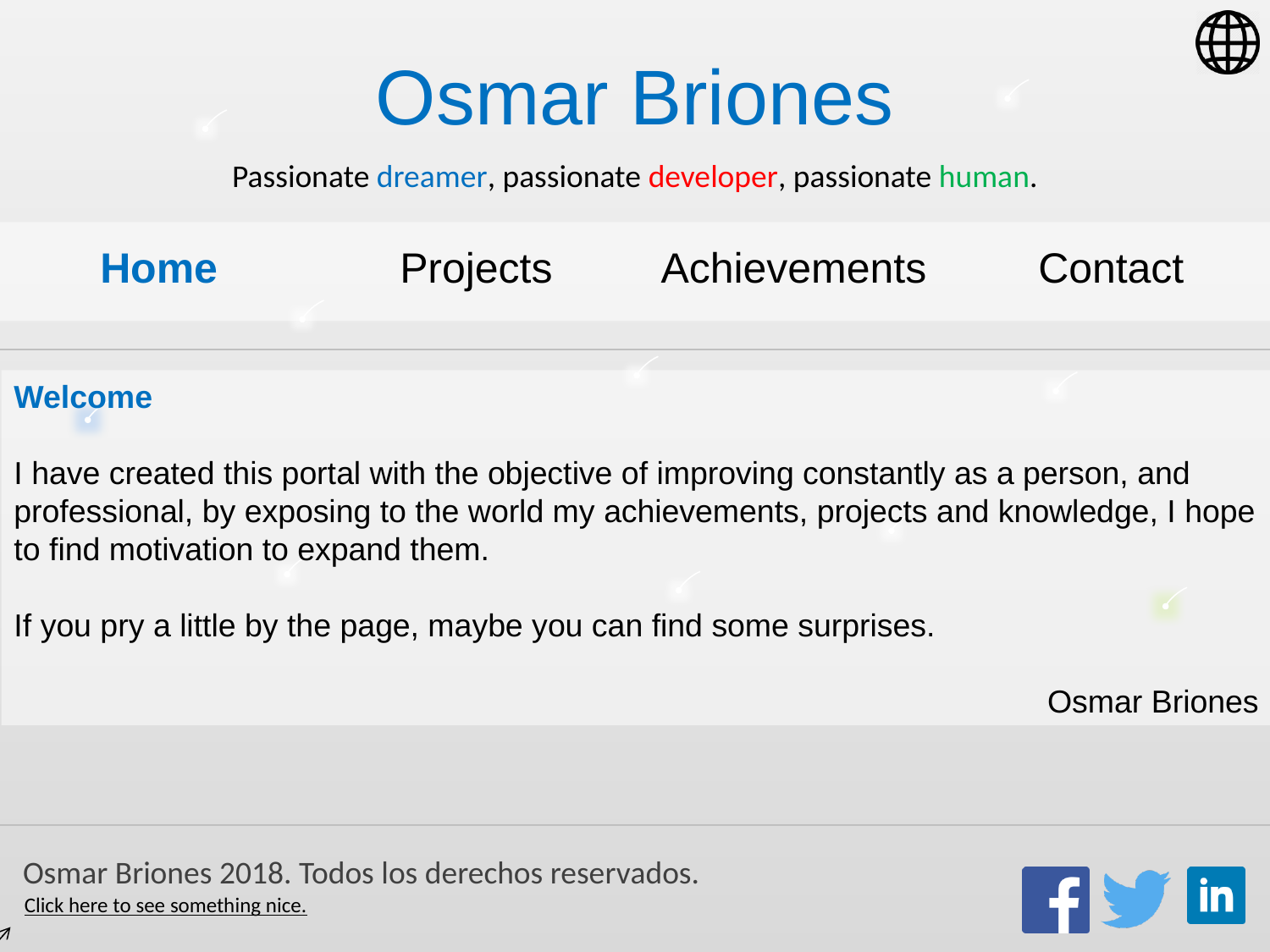

There is a pattern as a background in the production view, but the degraded stays.
As title is slim, all other letters will have to be slim to not rest protagonism.
The color of the navbar letters will change as the mouse move.

The selected page will be highlighted better in the production view.
Transparent navbar to see stars behind.
Welcome
I have created this portal with the objective of improving constantly as a person, and professional, by exposing to the world my achievements, projects and knowledge, I hope to find motivation to expand them.

If you pry a little by the page, maybe you can find some surprises.
Osmar Briones
If you click on any star, a message will be shown, color stars are rare but have longer messages.
Pssst, If you keep the mouse at the edges a little, you will discover something special.
Lines on the screen have a rainbow degraded that changes as mouse move.
I don’t have to much to put in the footbar so I put an easter egg to make it more interesting.
If you click on “Click here to see something nice”, the stars will acelerate and it will be more.